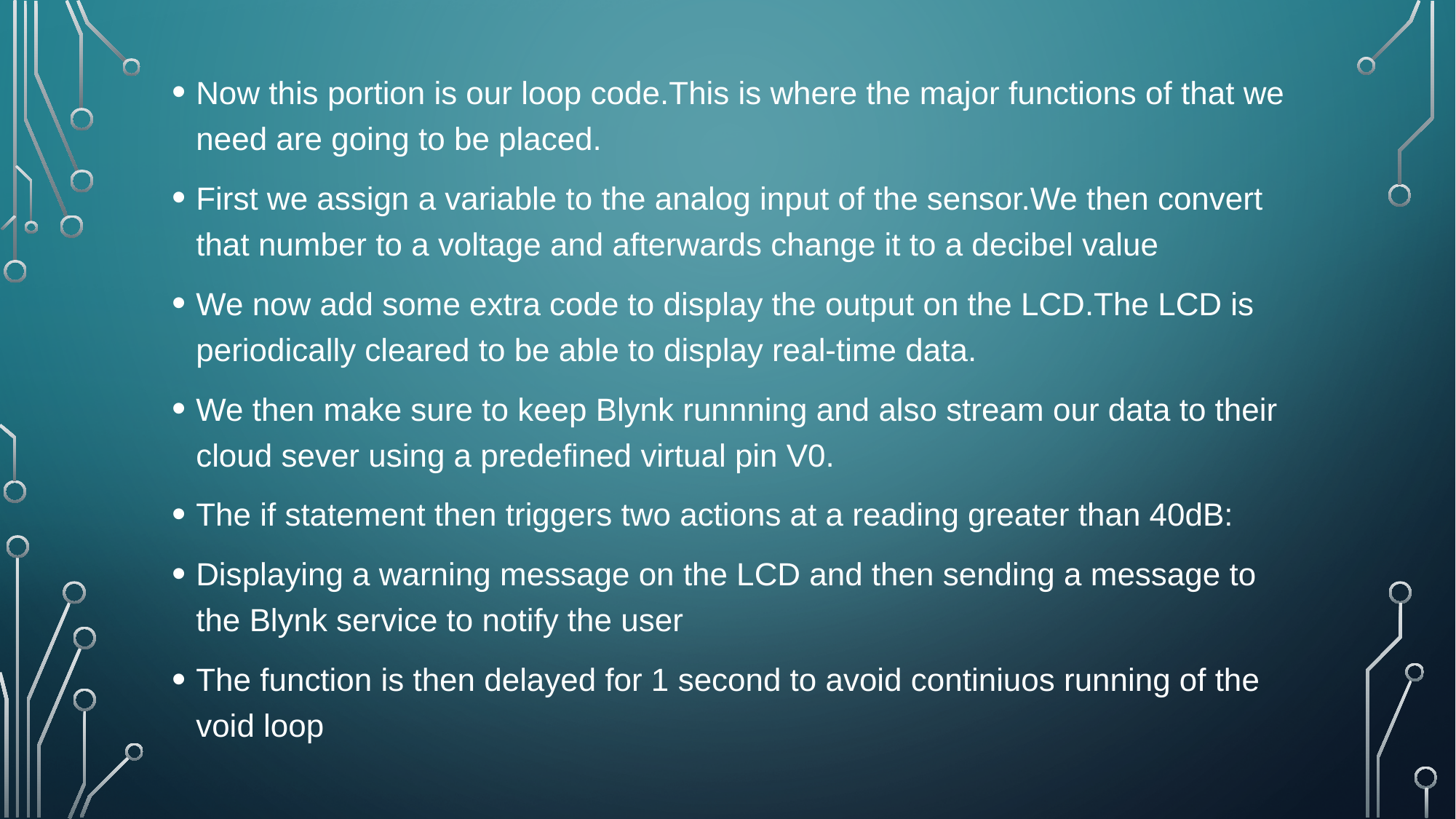

Now this portion is our loop code.This is where the major functions of that we need are going to be placed.
First we assign a variable to the analog input of the sensor.We then convert that number to a voltage and afterwards change it to a decibel value
We now add some extra code to display the output on the LCD.The LCD is periodically cleared to be able to display real-time data.
We then make sure to keep Blynk runnning and also stream our data to their cloud sever using a predefined virtual pin V0.
The if statement then triggers two actions at a reading greater than 40dB:
Displaying a warning message on the LCD and then sending a message to the Blynk service to notify the user
The function is then delayed for 1 second to avoid continiuos running of the void loop